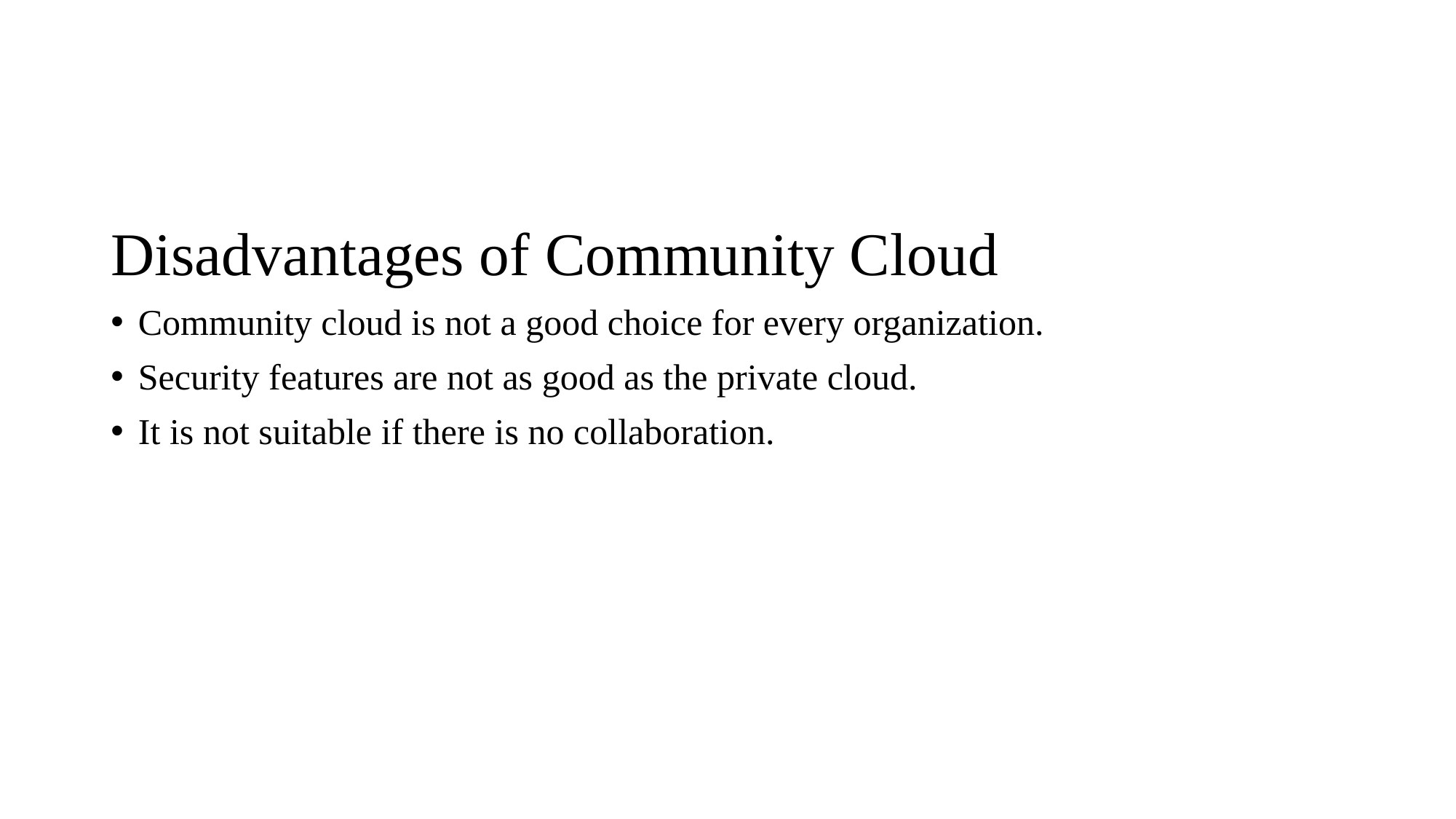

Disadvantages of Community Cloud
Community cloud is not a good choice for every organization.
Security features are not as good as the private cloud.
It is not suitable if there is no collaboration.